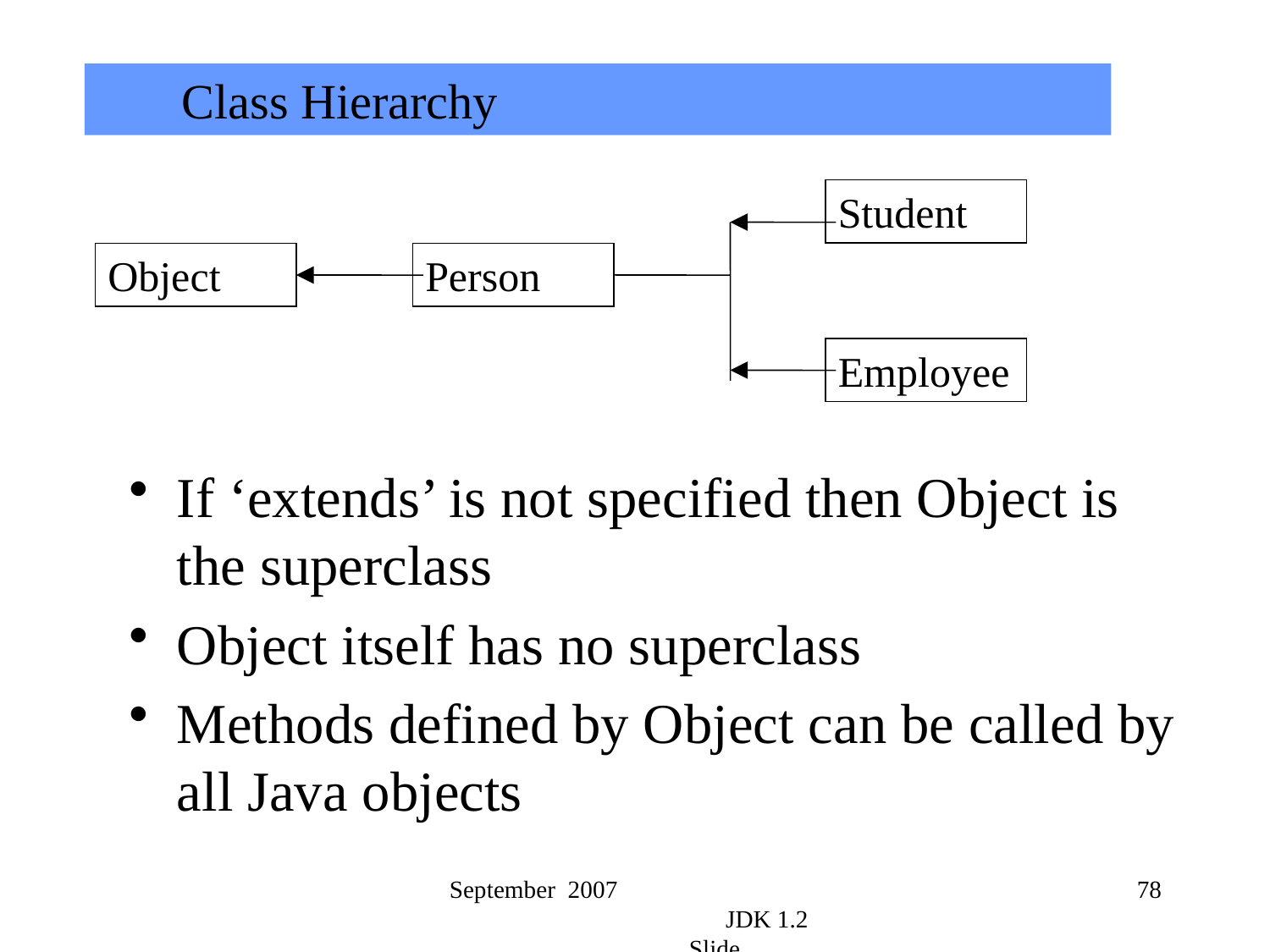

Class Hierarchy
Student

Object
Person

Employee

If ‘extends’ is not specified then Object is the superclass
Object itself has no superclass
Methods defined by Object can be called by all Java objects
September  2007                                                                               JDK 1.2                              Slide
78